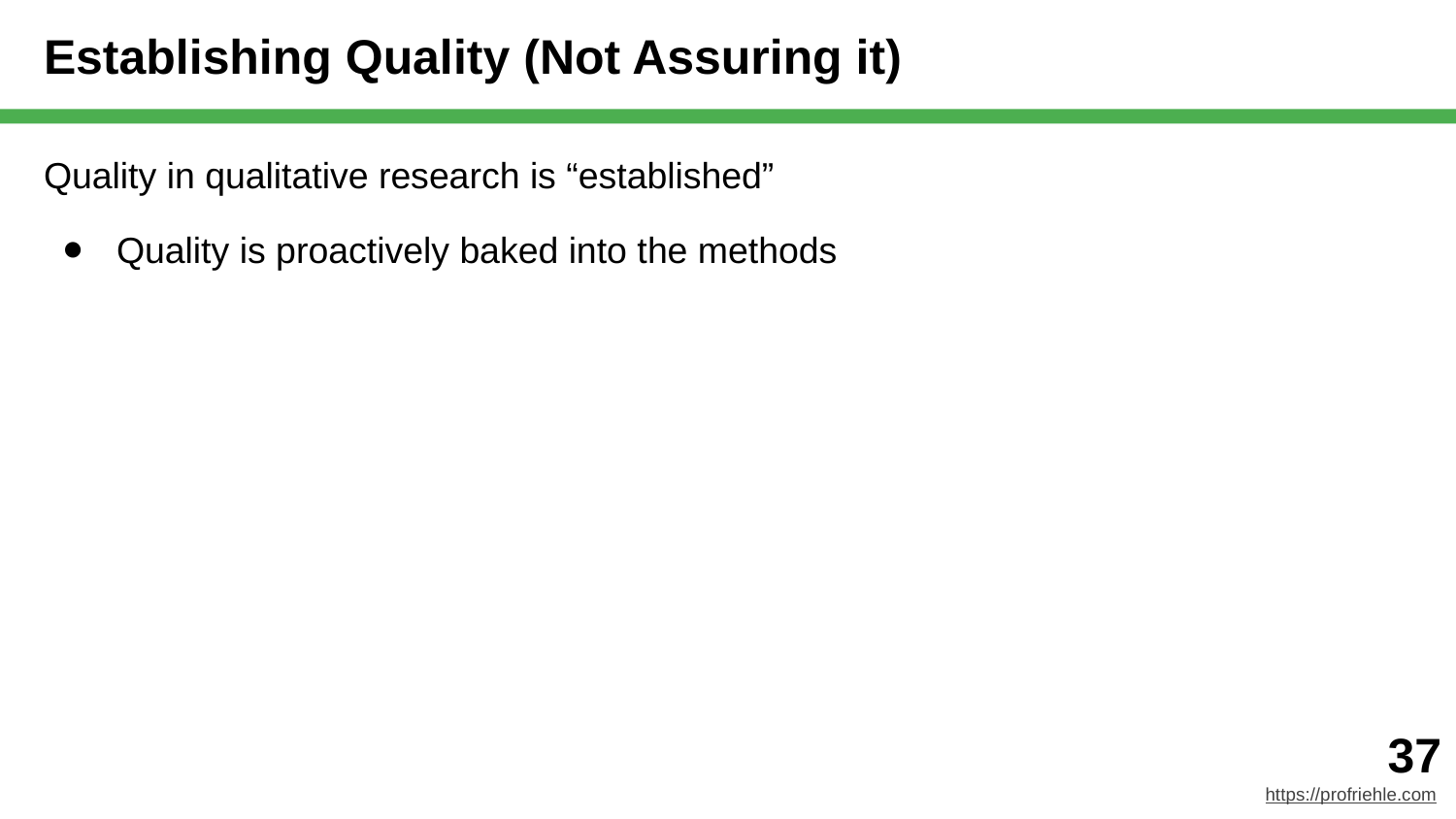

# Establishing Quality (Not Assuring it)
Quality in qualitative research is “established”
Quality is proactively baked into the methods
37
https://profriehle.com